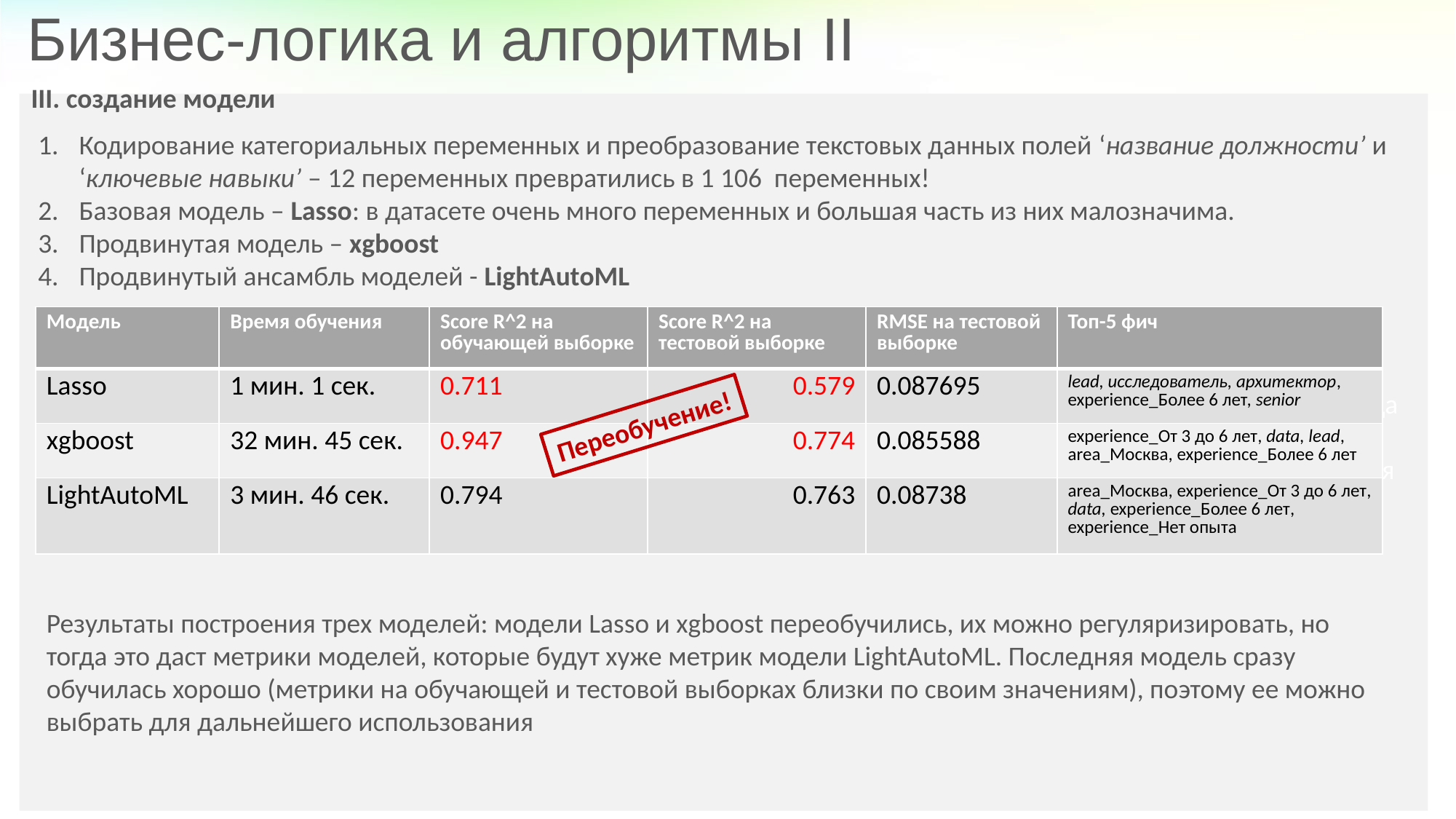

Бизнес-логика и алгоритмы II
III. создание модели
Результаты построения трех моделей: модели Lasso и xgboost переобучились, их можно регуляризировать, но тогда это даст метрики моделей, которые будут хуже метрик модели LightAutoML. Последняя модель сразу обучилась хорошо (метрики на обучающей и тестовой выборках близки по своим значениям), поэтому ее можно выбрать для дальнейшего использования
Кодирование категориальных переменных и преобразование текстовых данных полей ‘название должности’ и ‘ключевые навыки’ – 12 переменных превратились в 1 106  переменных!
Базовая модель – Lasso: в датасете очень много переменных и большая часть из них малозначима.
Продвинутая модель – xgboost
Продвинутый ансамбль моделей - LightAutoML

| Модель | Время обучения | Score R^2 на обучающей выборке | Score R^2 на тестовой выборке | RMSE на тестовой выборке | Топ-5 фич |
| --- | --- | --- | --- | --- | --- |
| Lasso | 1 мин. 1 cек. | 0.711 | 0.579 | 0.087695 | lead, исследователь, архитектор, experience\_Более 6 лет, senior |
| xgboost | 32 мин. 45 сек. | 0.947 | 0.774 | 0.085588 | experience\_От 3 до 6 лет, data, lead, area\_Москва, experience\_Более 6 лет |
| LightAutoML | 3 мин. 46 cек. | 0.794 | 0.763 | 0.08738 | area\_Москва, experience\_От 3 до 6 лет, data, experience\_Более 6 лет, experience\_Нет опыта |
Переобучение!
Результаты построения трех моделей: модели Lasso и xgboost переобучились, их можно регуляризировать, но тогда это даст метрики моделей, которые будут хуже метрик модели LightAutoML. Последняя модель сразу обучилась хорошо (метрики на обучающей и тестовой выборках близки по своим значениям), поэтому ее можно выбрать для дальнейшего использования